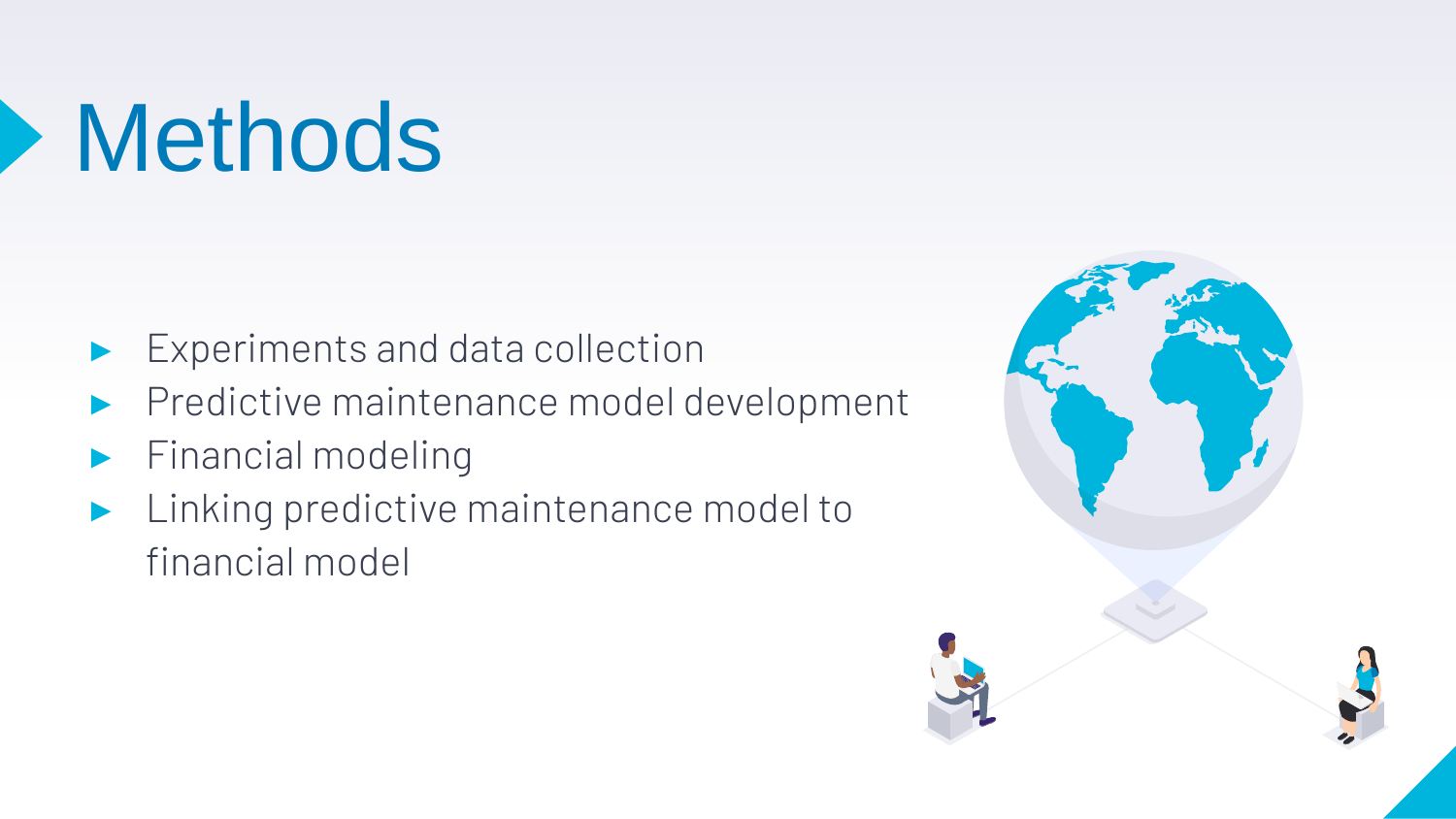

# Methods

Experiments and data collection
Predictive maintenance model development
Financial modeling
Linking predictive maintenance model to financial model